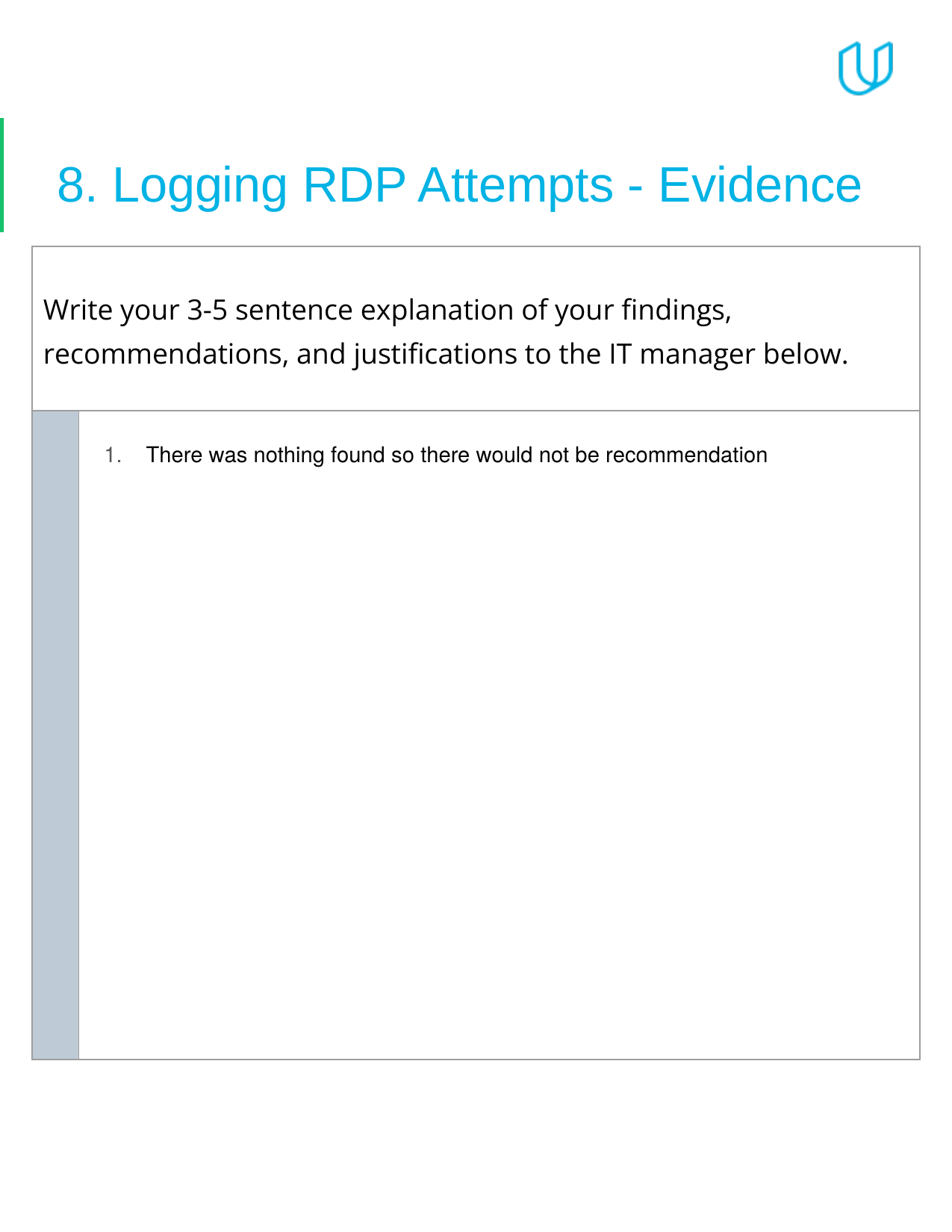

# 8. Logging RDP Attempts - Evidence
| Write your 3-5 sentence explanation of your findings, recommendations, and justifications to the IT manager below. |  |  |  |
| --- | --- | --- | --- |
|  | There was nothing found so there would not be recommendation |  |  |
| --- | --- | --- | --- |
|  |  |  |  |
|  |  |  |  |
|  |  |  |  |
|  |  |  |  |
|  |  |  |  |
|  |  |  |  |
|  |  |  |  |
|  |  |  |  |
|  |  |  |  |
|  |  |  |  |
|  |  |  |  |